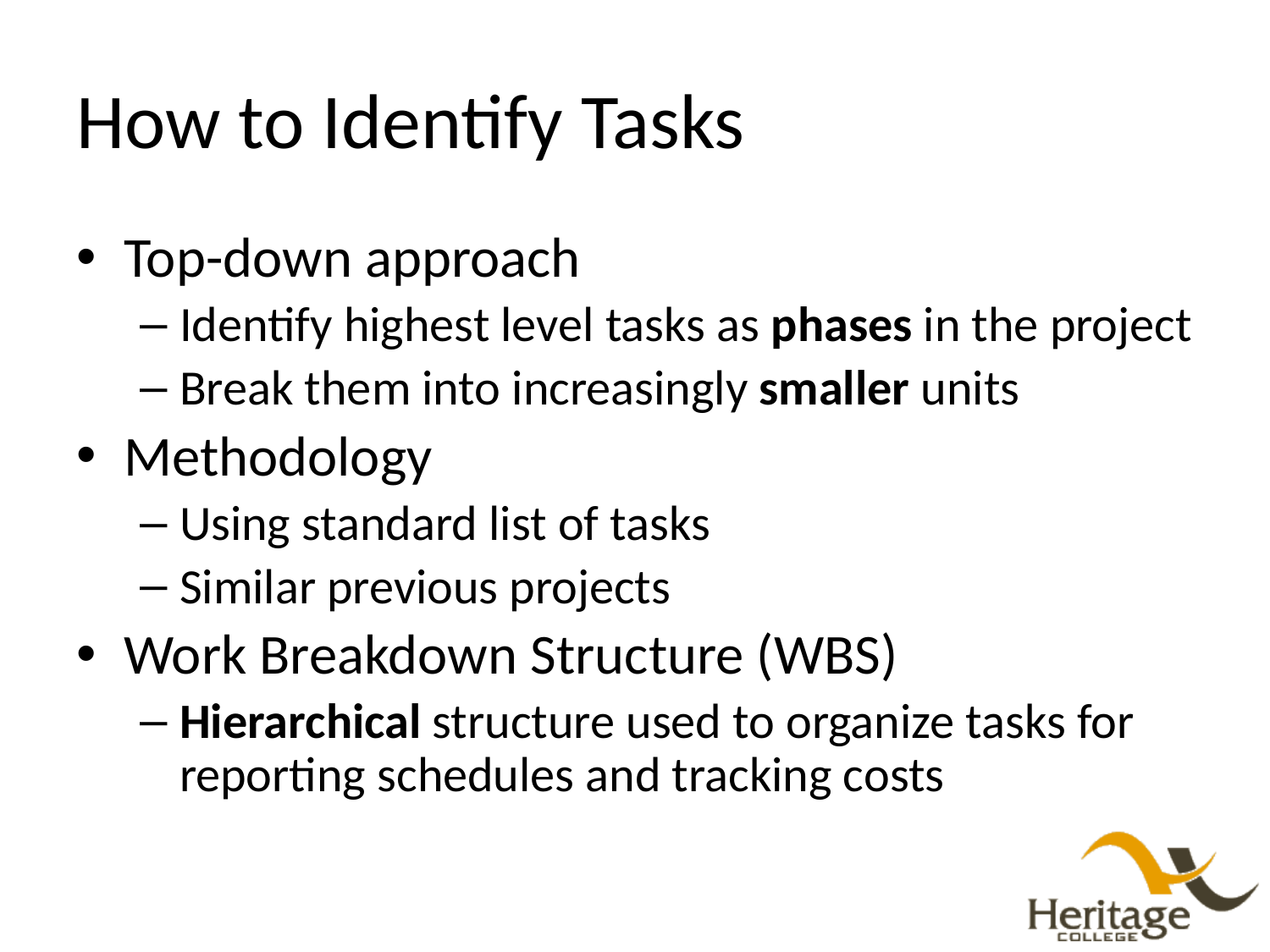

# How to Identify Tasks
Top-down approach
Identify highest level tasks as phases in the project
Break them into increasingly smaller units
Methodology
Using standard list of tasks
Similar previous projects
Work Breakdown Structure (WBS)
Hierarchical structure used to organize tasks for reporting schedules and tracking costs